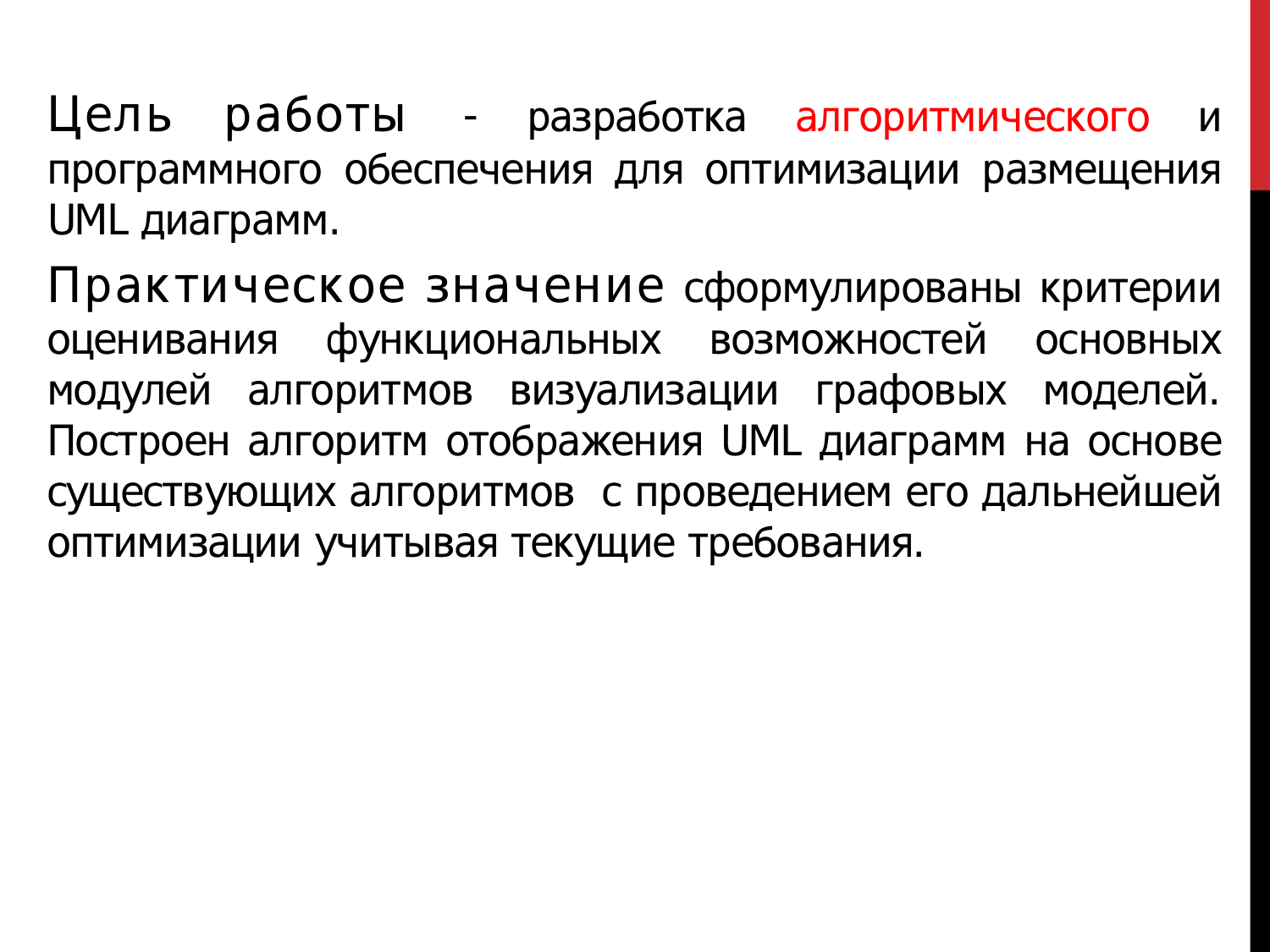

Цель работы - разработка алгоритмического и программного обеспечения для оптимизации размещения UML диаграмм.
Практическое значение сформулированы критерии оценивания функциональных возможностей основных модулей алгоритмов визуализации графовых моделей. Построен алгоритм отображения UML диаграмм на основе существующих алгоритмов  с проведением его дальнейшей оптимизации учитывая текущие требования.